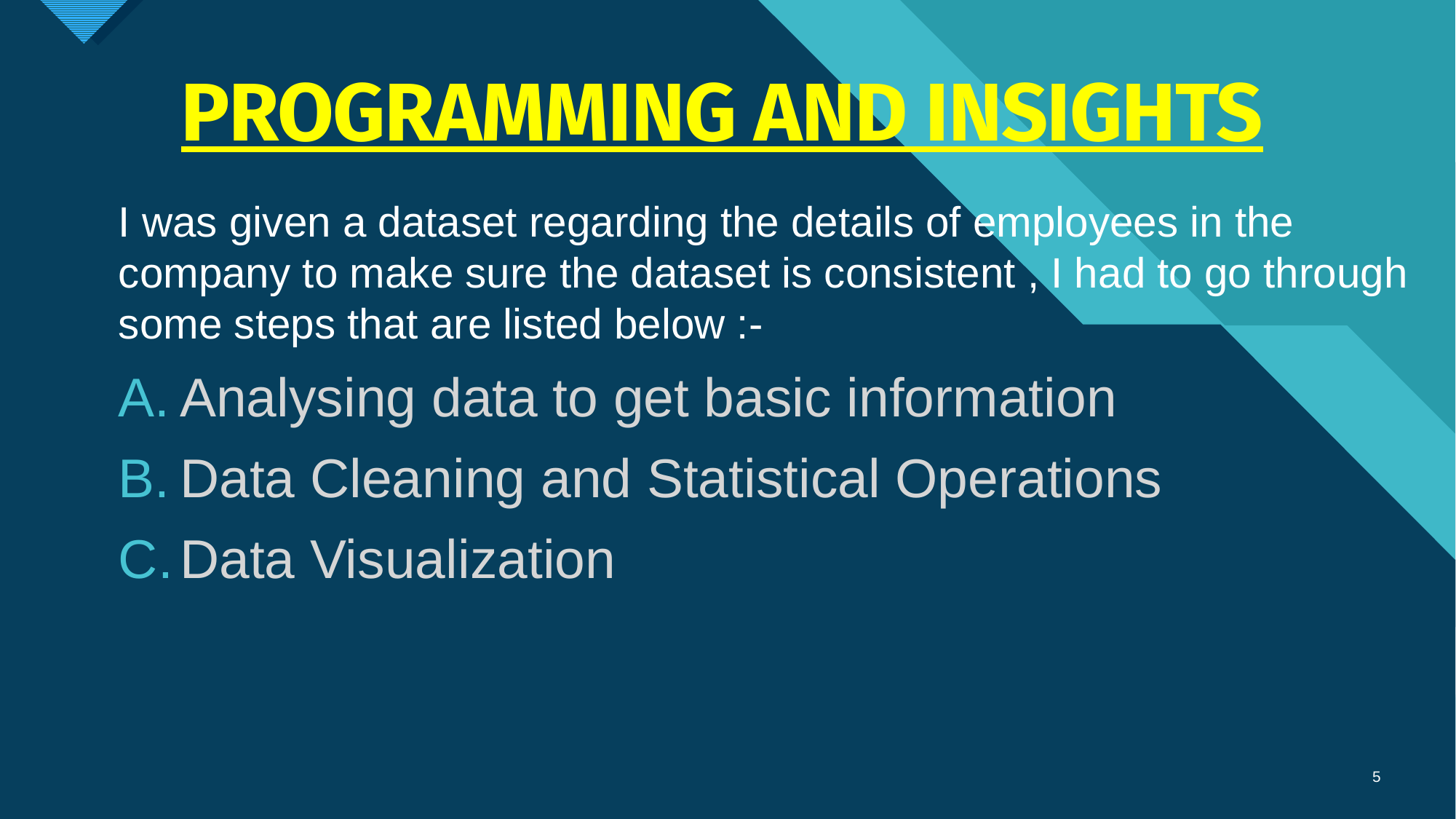

# PROGRAMMING AND INSIGHTS
I was given a dataset regarding the details of employees in the company to make sure the dataset is consistent , I had to go through some steps that are listed below :-
Analysing data to get basic information
Data Cleaning and Statistical Operations
Data Visualization
5